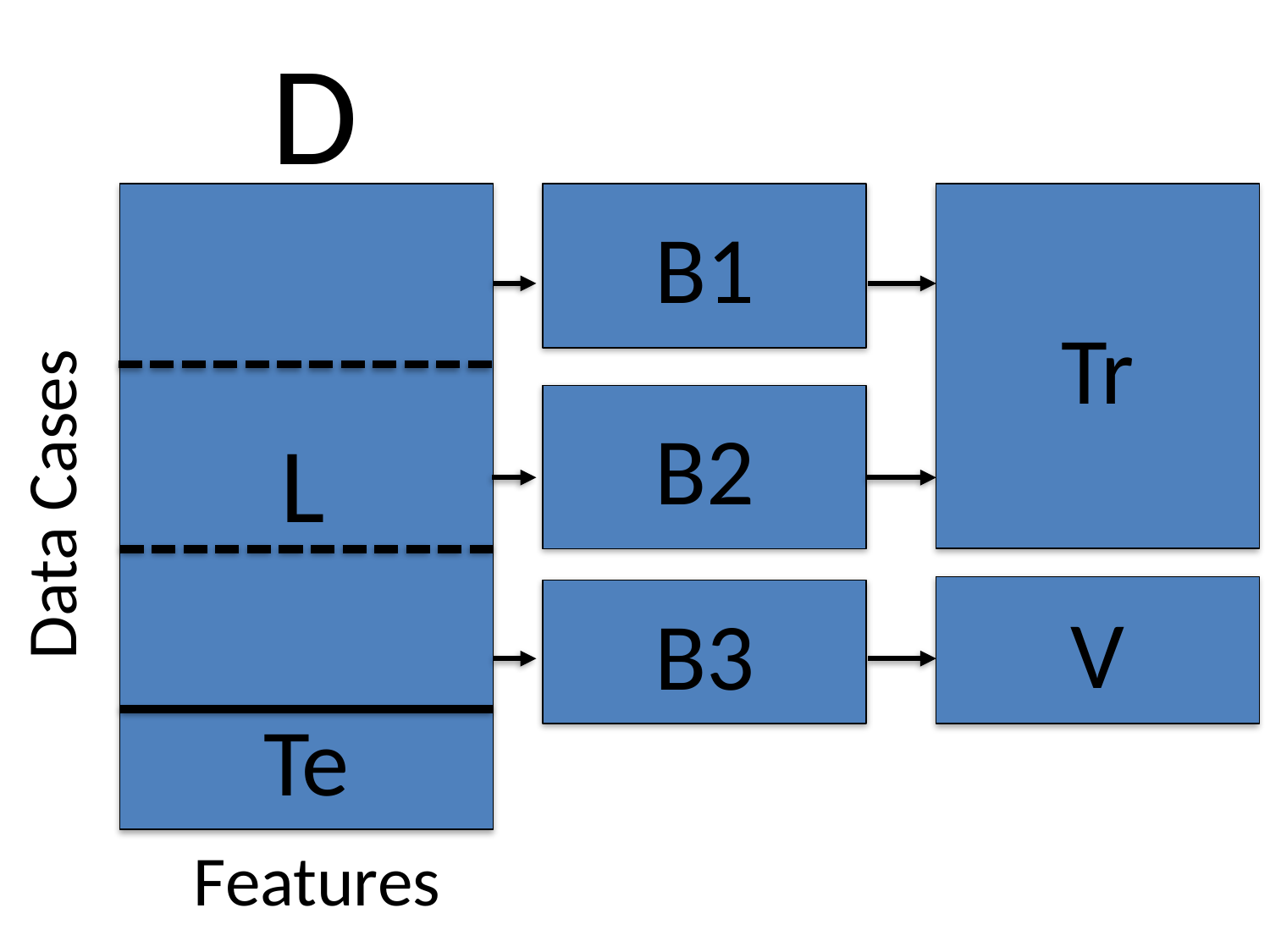

D
Tr

B1
B2
L
Data Cases
V
B3
Te
Features